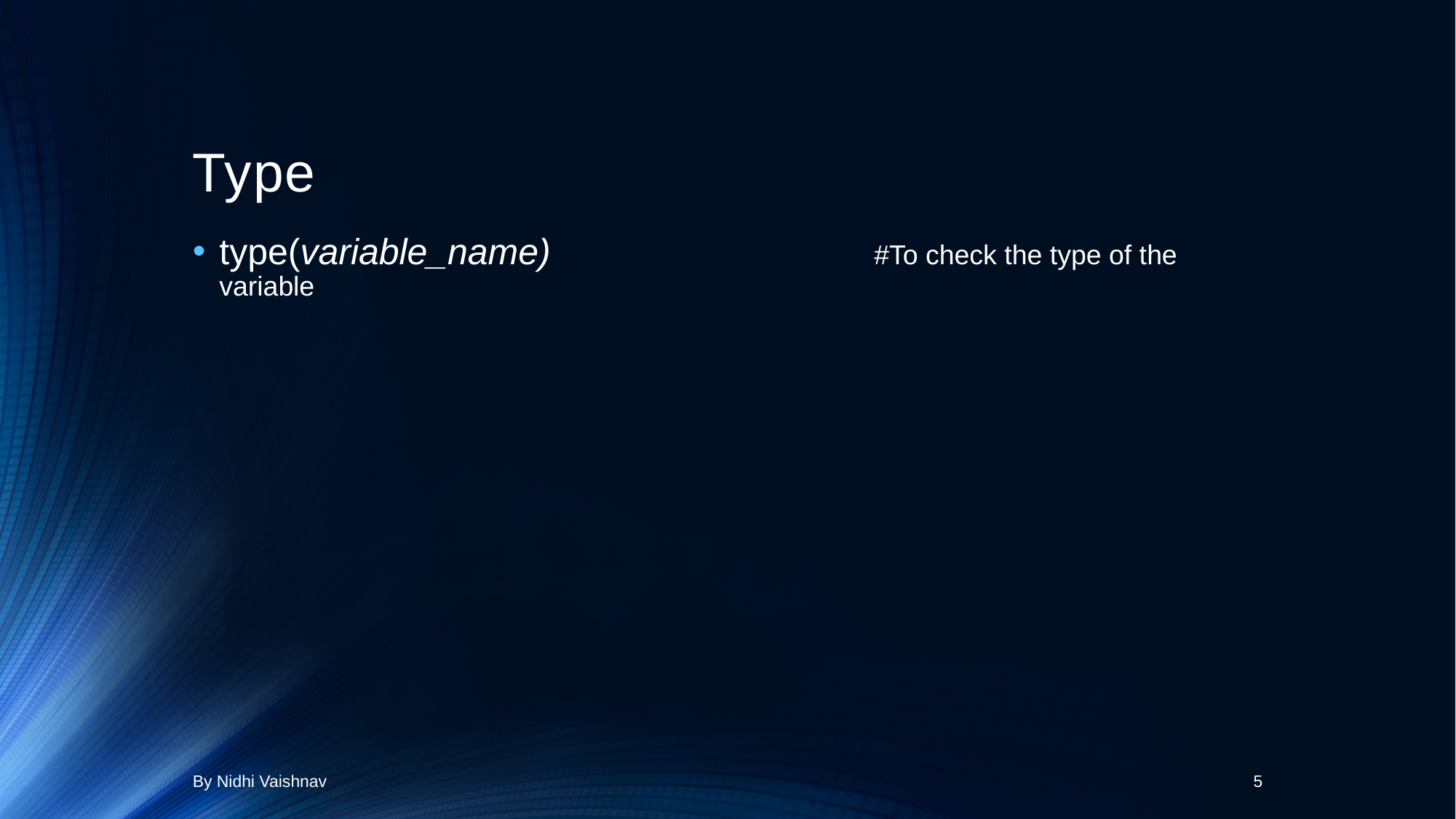

# Type
type(variable_name)			#To check the type of the variable

By Nidhi Vaishnav
5